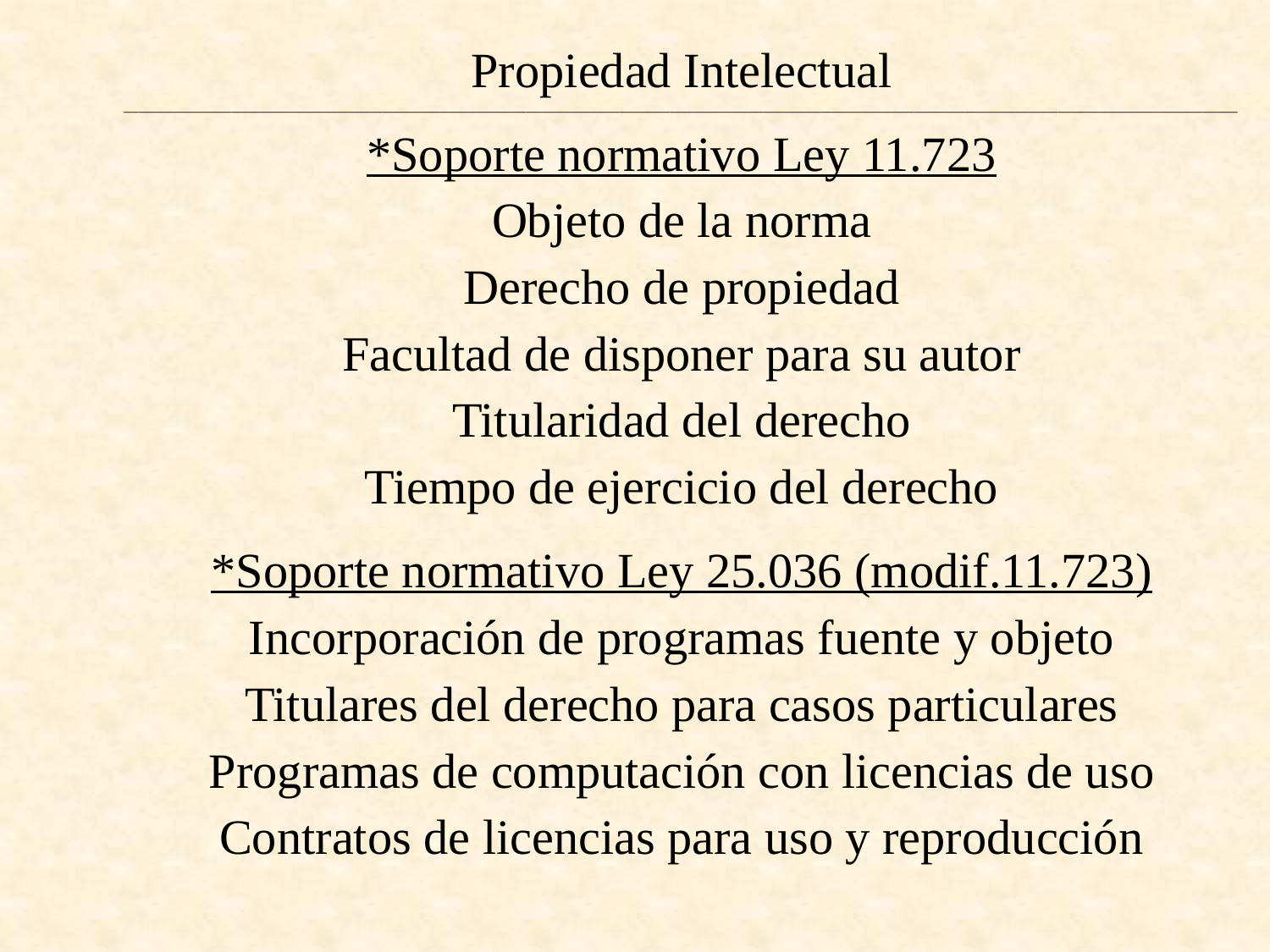

Propiedad Intelectual
___________________________________________________________________________________________________________________________________________________________
*Soporte normativo Ley 11.723
Objeto de la norma
Derecho de propiedad
Facultad de disponer para su autor
Titularidad del derecho
Tiempo de ejercicio del derecho
*Soporte normativo Ley 25.036 (modif.11.723)
Incorporación de programas fuente y objeto
Titulares del derecho para casos particulares
Programas de computación con licencias de uso
Contratos de licencias para uso y reproducción